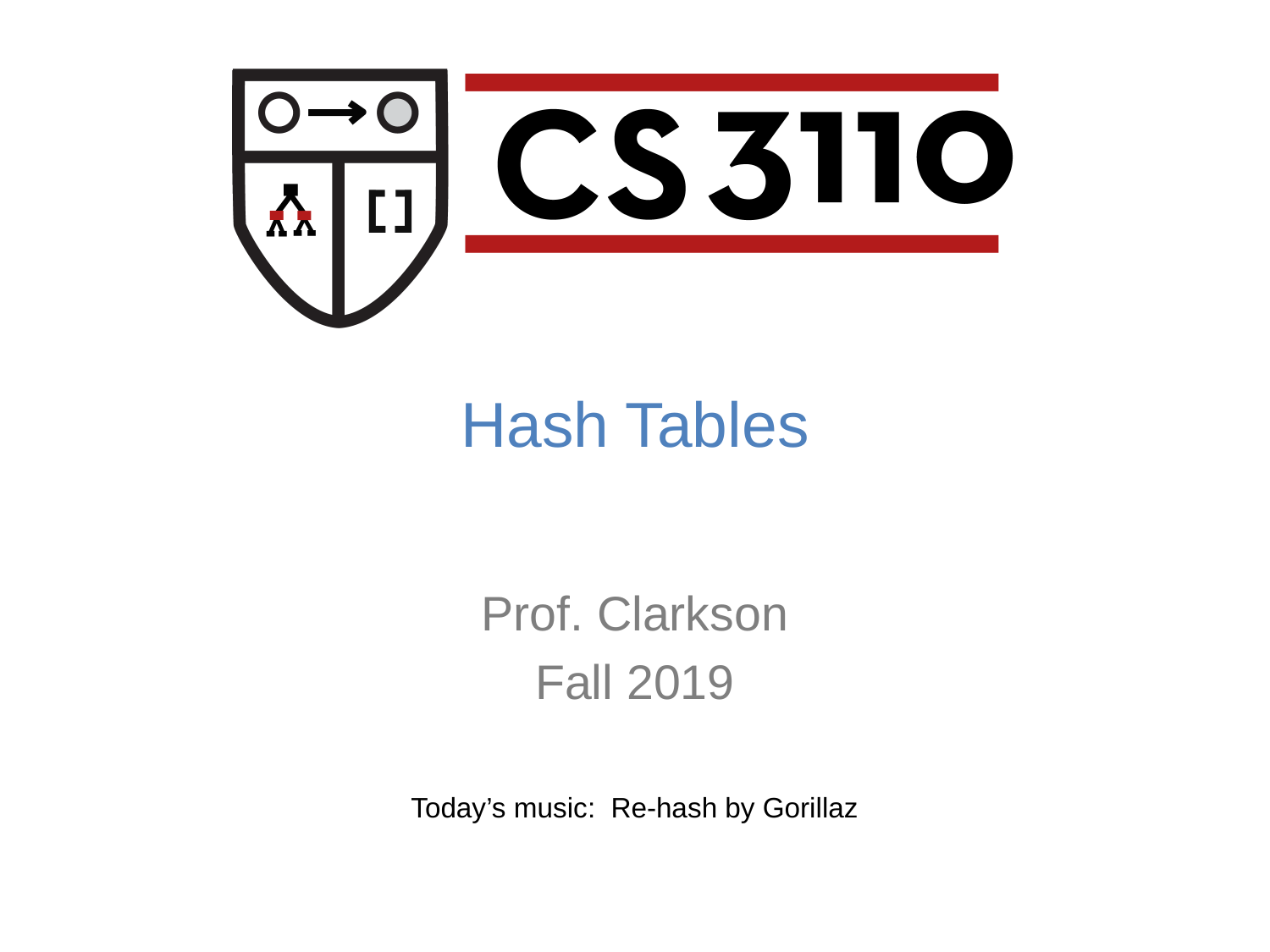

Hash Tables
Prof. Clarkson
Fall 2019
Today’s music:  Re-hash by Gorillaz